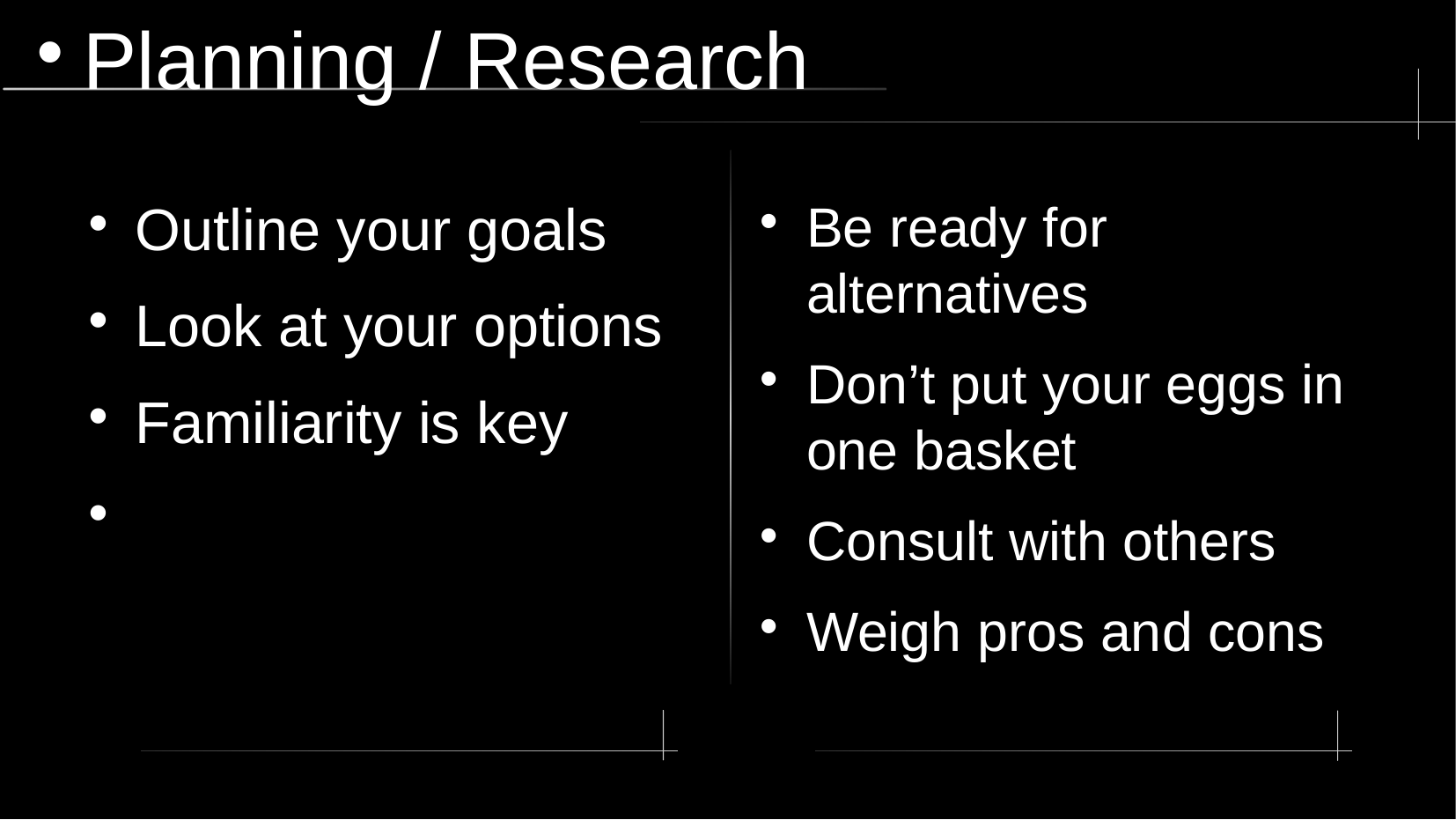

# Planning / Research
Outline your goals
Look at your options
Familiarity is key

Be ready for alternatives
Don’t put your eggs in one basket
Consult with others
Weigh pros and cons